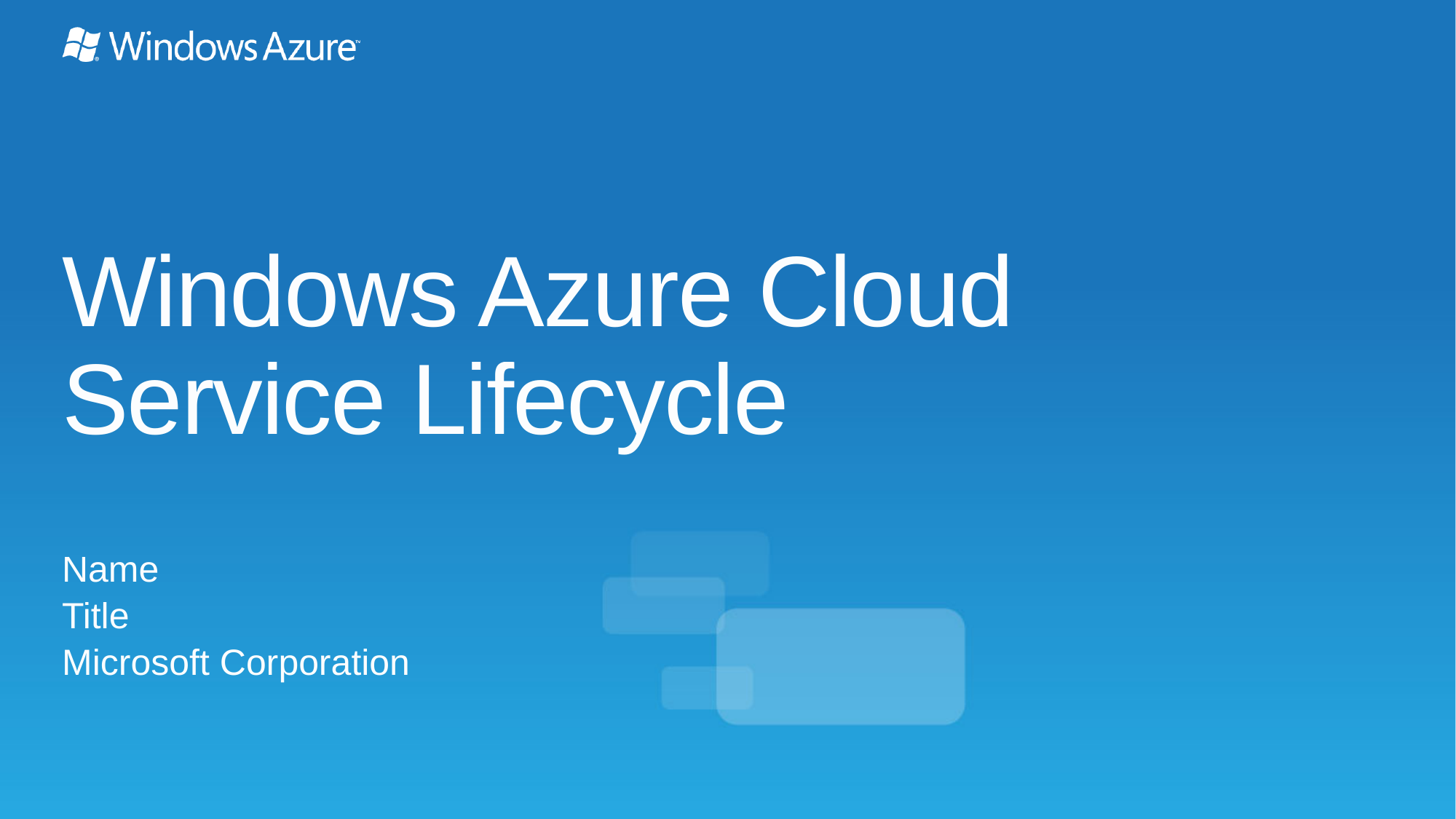

# Windows Azure Cloud Service Lifecycle
Name
Title
Microsoft Corporation